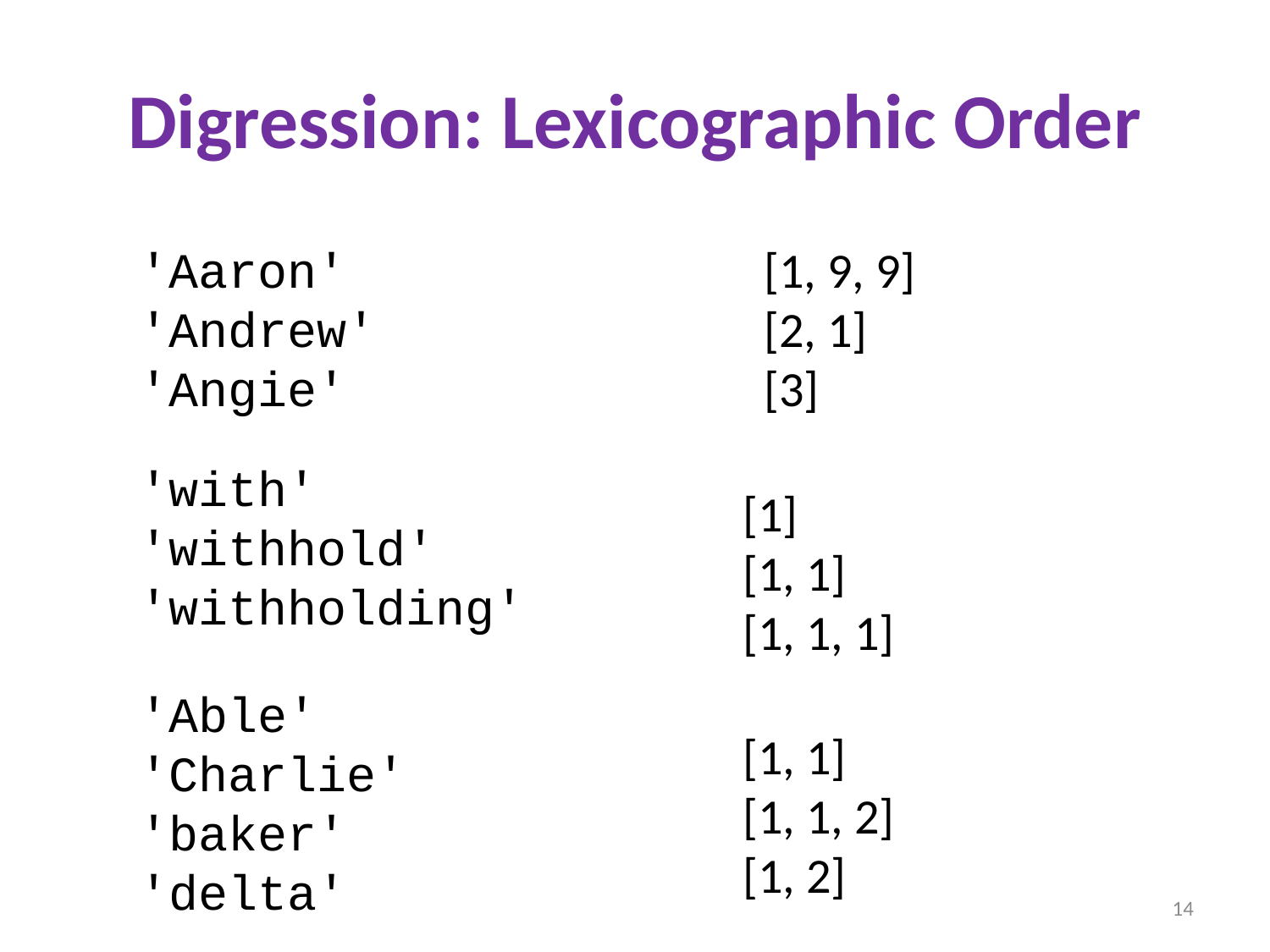

# Digression: Lexicographic Order
'Aaron'
'Andrew'
'Angie'
[1, 9, 9]
[2, 1]
[3]
'with'
'withhold'
'withholding'
[1]
[1, 1]
[1, 1, 1]
'Able'
'Charlie'
'baker'
'delta'
[1, 1]
[1, 1, 2]
[1, 2]
14